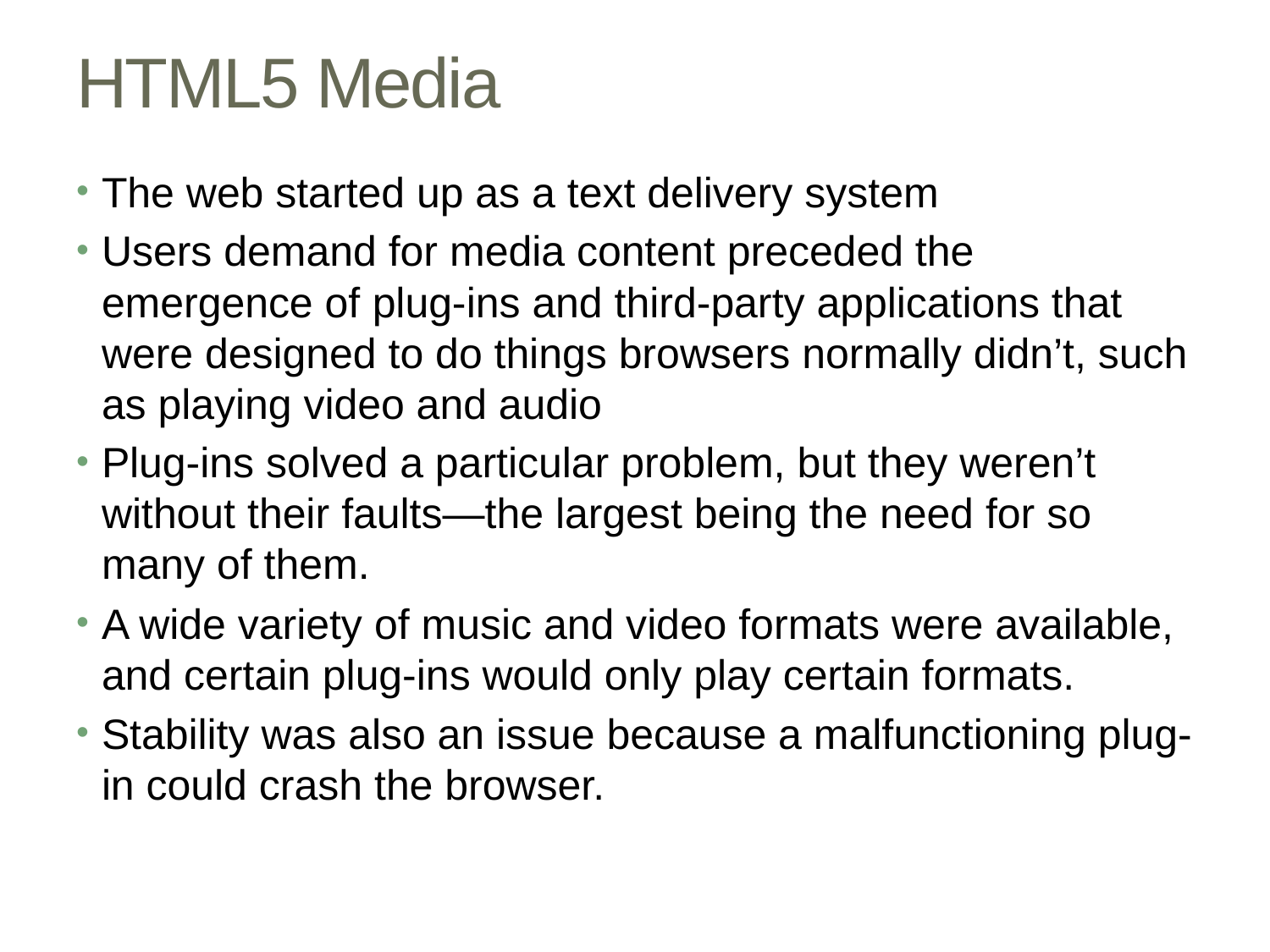

# HTML5 Media
The web started up as a text delivery system
Users demand for media content preceded the emergence of plug‐ins and third‐party applications that were designed to do things browsers normally didn’t, such as playing video and audio
Plug‐ins solved a particular problem, but they weren’t without their faults—the largest being the need for so many of them.
A wide variety of music and video formats were available,  and certain plug‐ins would only play certain formats.
Stability was also an issue because a malfunctioning plug‐in could crash the browser.